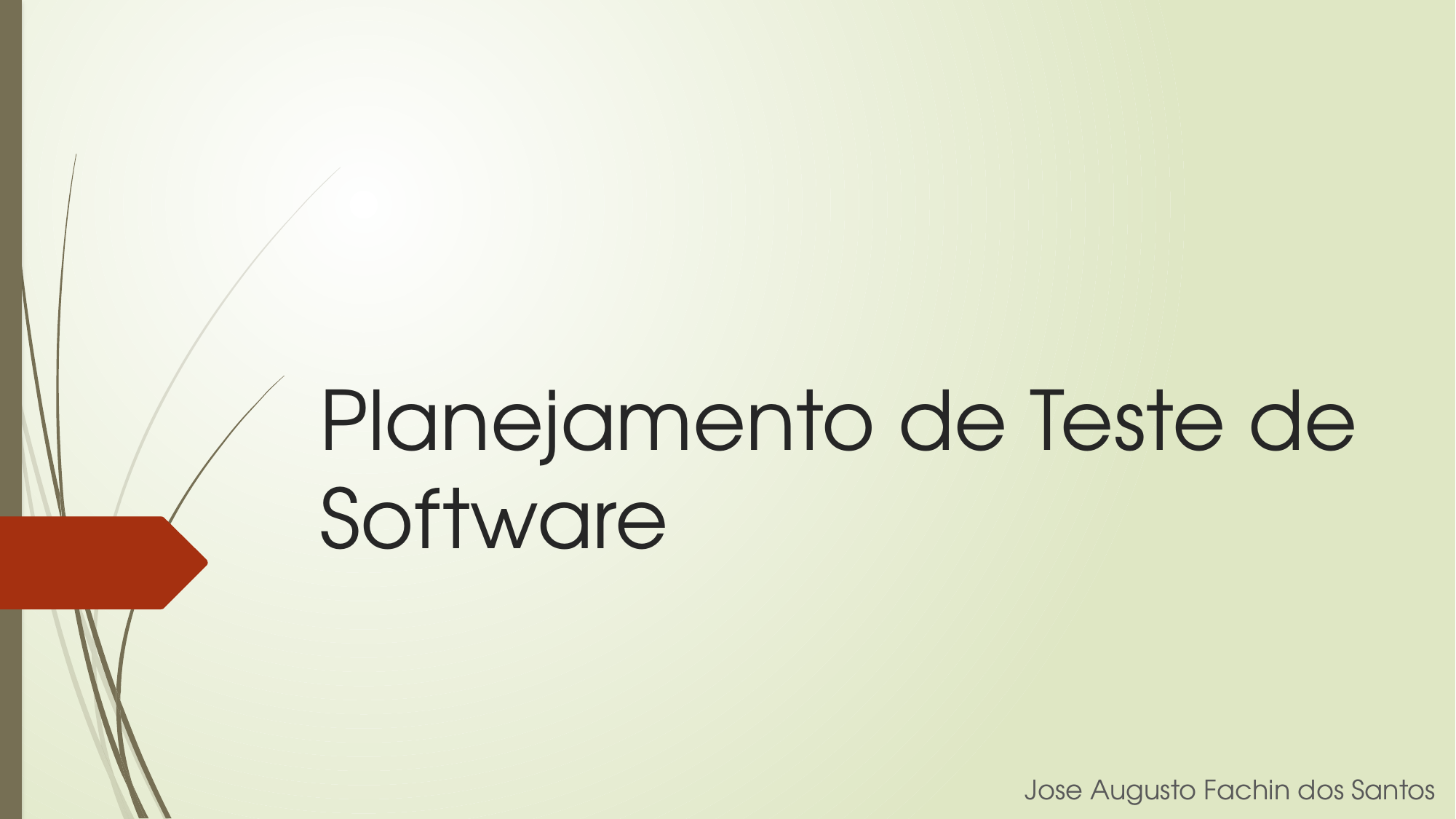

# Planejamento de Teste de Software
Jose Augusto Fachin dos Santos